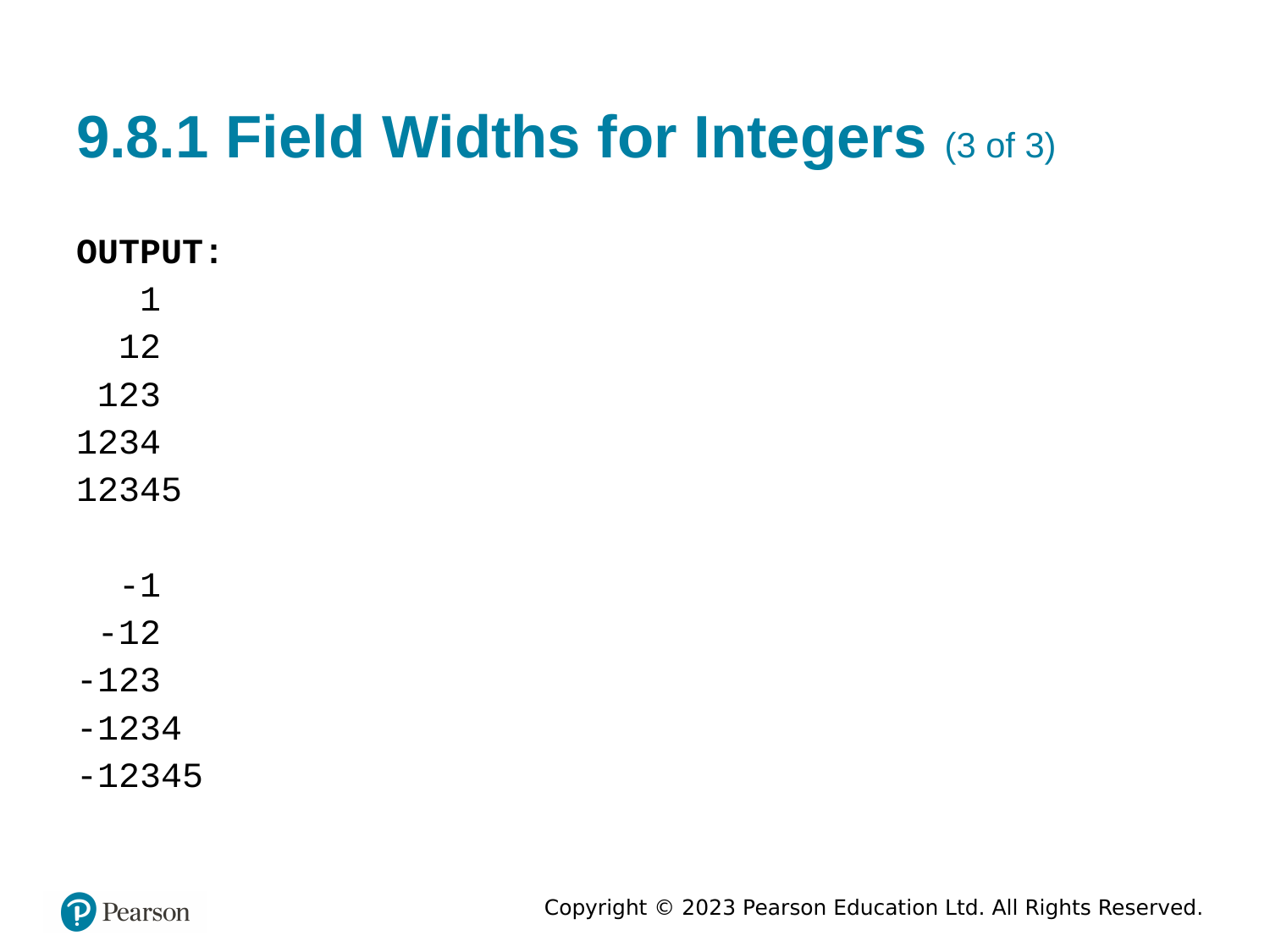

# 9.8.1 Field Widths for Integers (3 of 3)
OUTPUT:
   1
  12
 123
1234
12345

  -1
 -12
-123
-1234
-12345